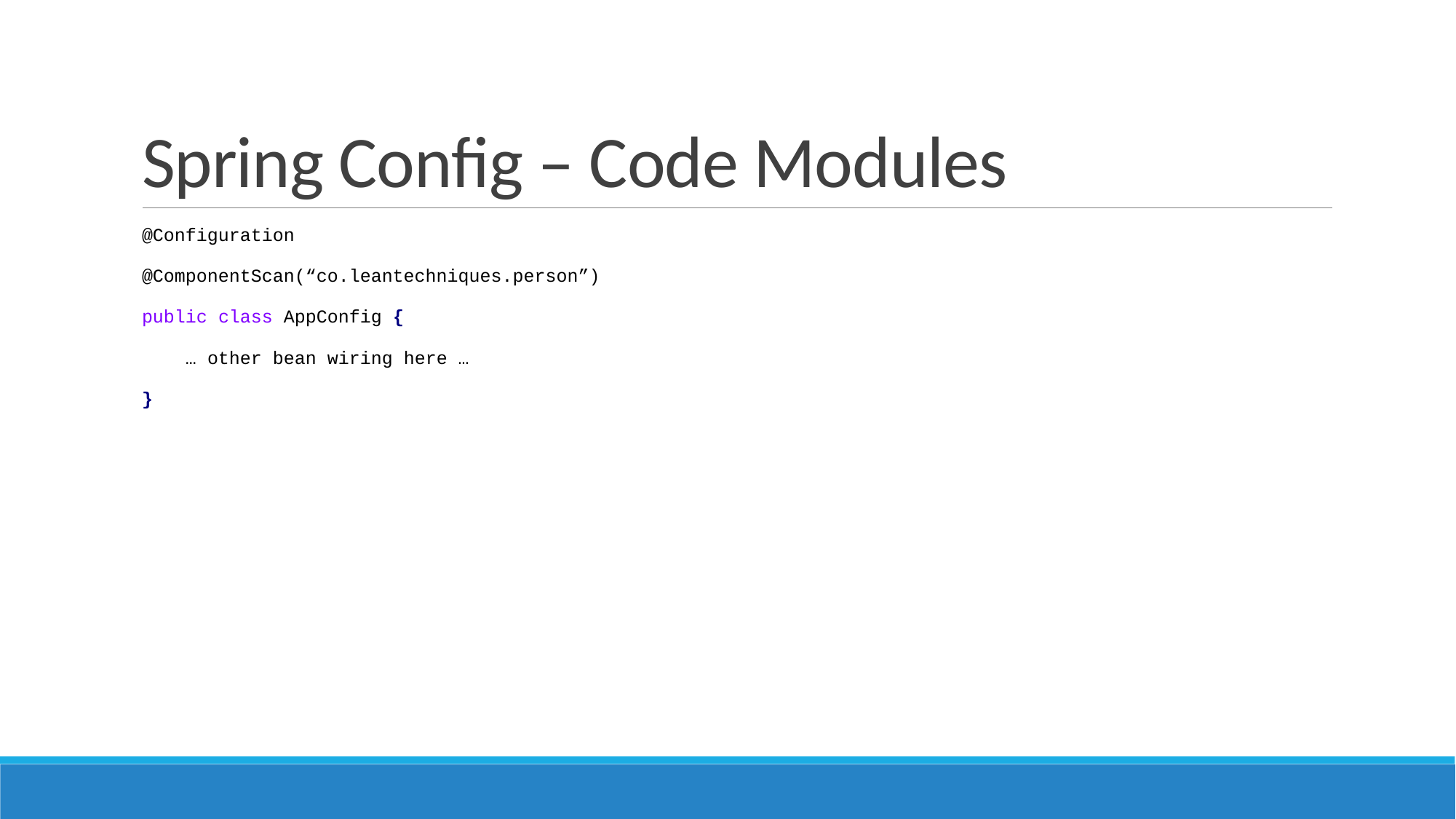

# Spring Config – Code Modules
@Configuration
@ComponentScan(“co.leantechniques.person”)
public class AppConfig {
    … other bean wiring here …
}